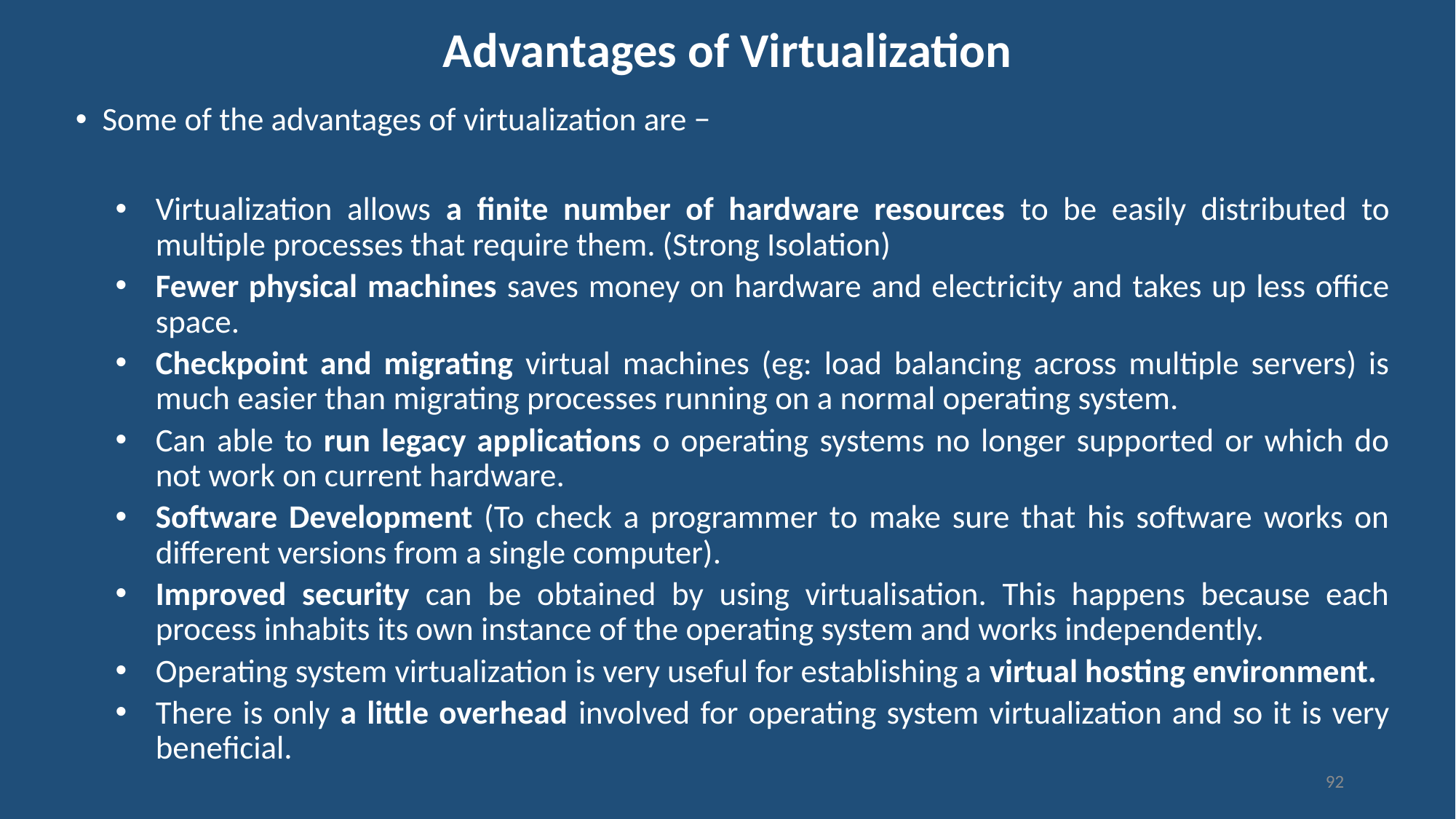

# Advantages of Virtualization
Some of the advantages of virtualization are −

Virtualization allows a finite number of hardware resources to be easily distributed to multiple processes that require them. (Strong Isolation)
Fewer physical machines saves money on hardware and electricity and takes up less office space.
Checkpoint and migrating virtual machines (eg: load balancing across multiple servers) is much easier than migrating processes running on a normal operating system.
Can able to run legacy applications o operating systems no longer supported or which do not work on current hardware.
Software Development (To check a programmer to make sure that his software works on different versions from a single computer).
Improved security can be obtained by using virtualisation. This happens because each process inhabits its own instance of the operating system and works independently.
Operating system virtualization is very useful for establishing a virtual hosting environment.
There is only a little overhead involved for operating system virtualization and so it is very beneficial.

92